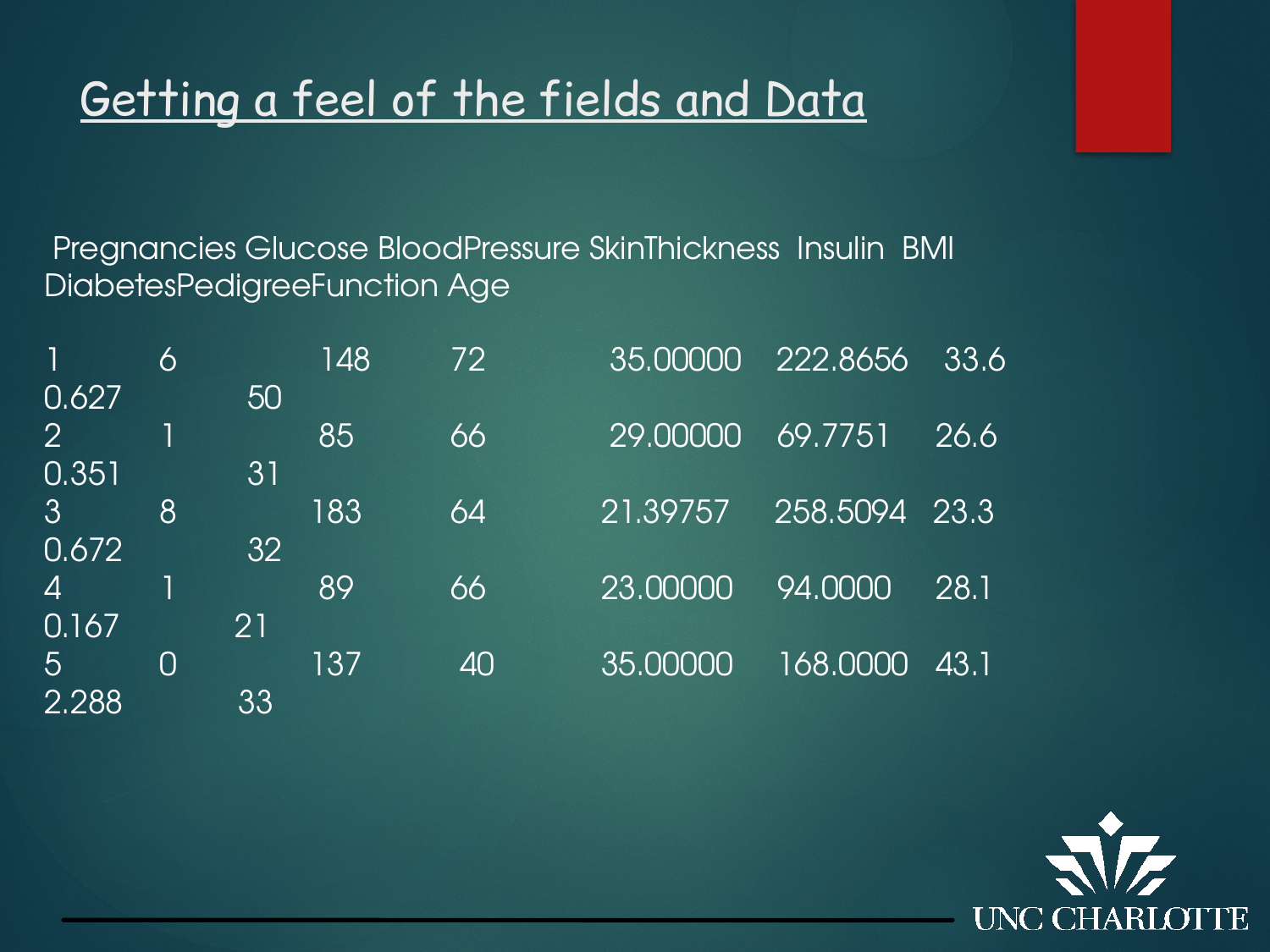

# Getting a feel of the fields and Data
 Pregnancies Glucose BloodPressure SkinThickness  Insulin  BMI DiabetesPedigreeFunction Age

1           6                148         72              35.00000    222.8656    33.6                  0.627              50
2           1                85           66              29.00000    69.7751     26.6                    0.351              31
3           8               183          64             21.39757     258.5094   23.3                    0.672              32
4           1                89           66             23.00000     94.0000     28.1                     0.167             21
5           0               137           40            35.00000     168.0000   43.1                     2.288             33